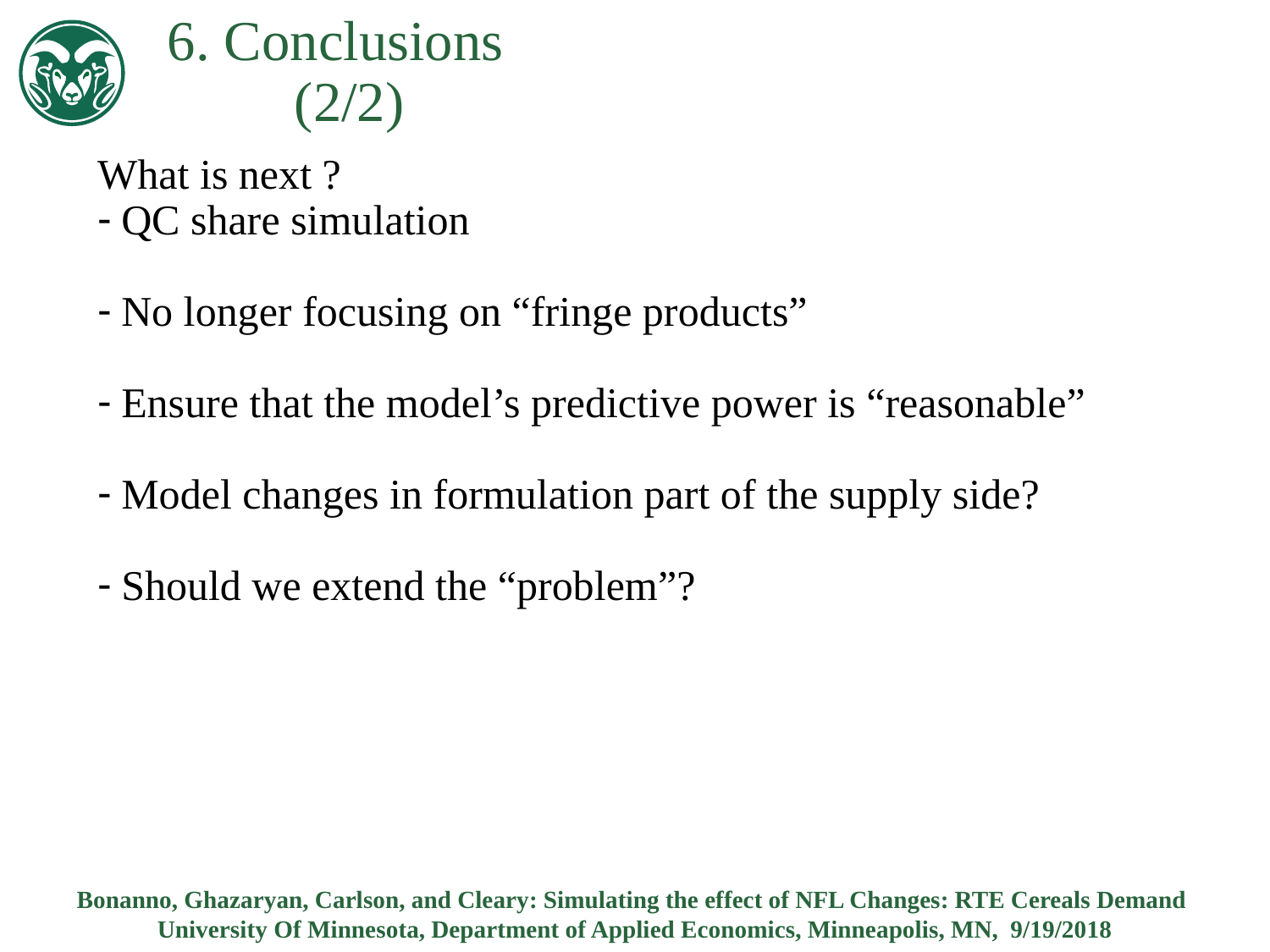

6. Conclusions  							(2/2)

What is next ?
QC share simulation

No longer focusing on “fringe products”

Ensure that the model’s predictive power is “reasonable”

Model changes in formulation part of the supply side?

Should we extend the “problem”?

Bonanno, Ghazaryan, Carlson, and Cleary: Simulating the effect of NFL Changes: RTE Cereals Demand
University Of Minnesota, Department of Applied Economics, Minneapolis, MN,  9/19/2018